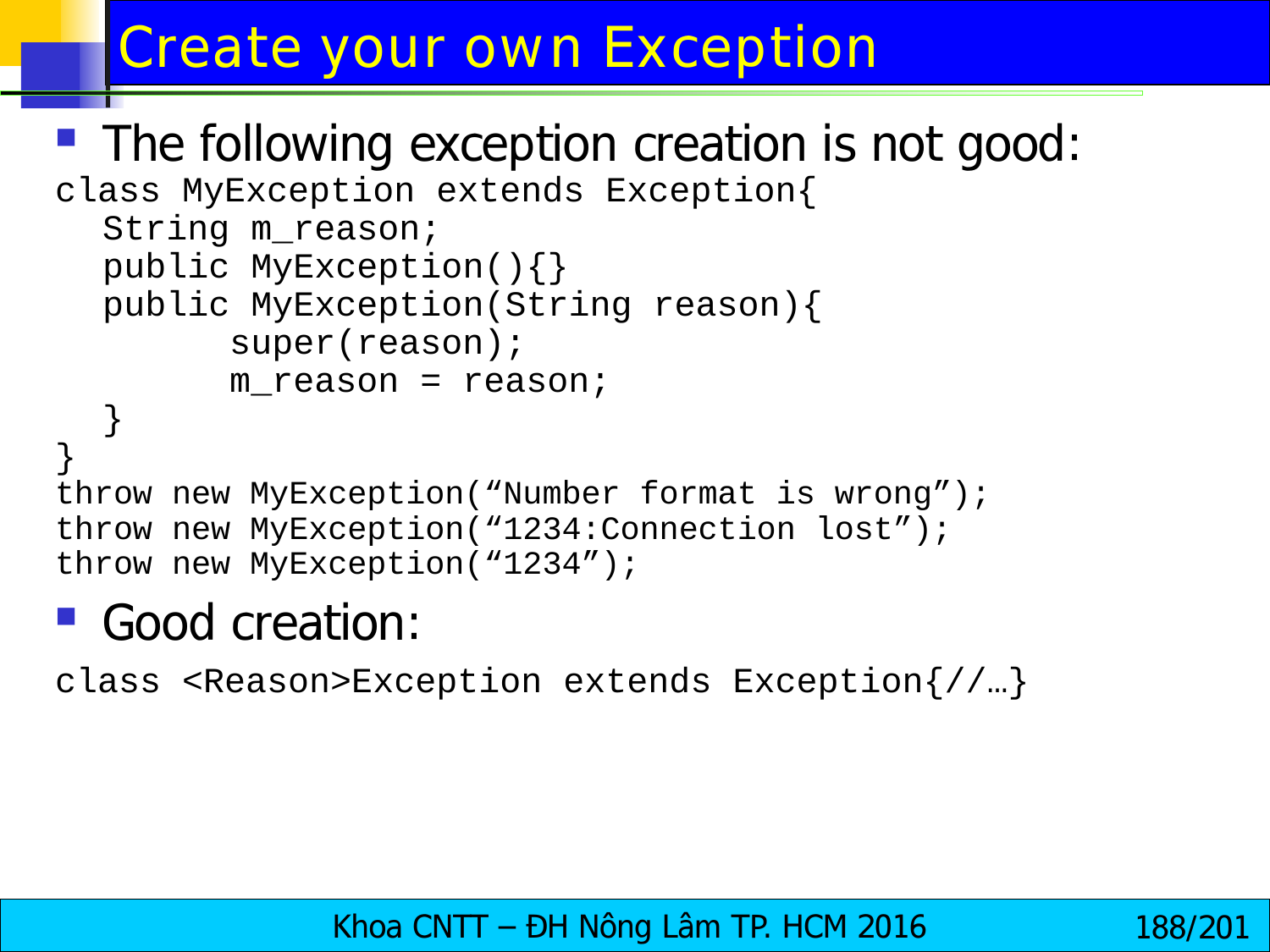

# Create your own Exception
The following exception creation is not good:
class MyException extends Exception{
	String m_reason;
	public MyException(){}
	public MyException(String reason){
		super(reason);
		m_reason = reason;
	}
}
throw new MyException(“Number format is wrong”);
throw new MyException(“1234:Connection lost”);
throw new MyException(“1234”);
Good creation:
class <Reason>Exception extends Exception{//…}